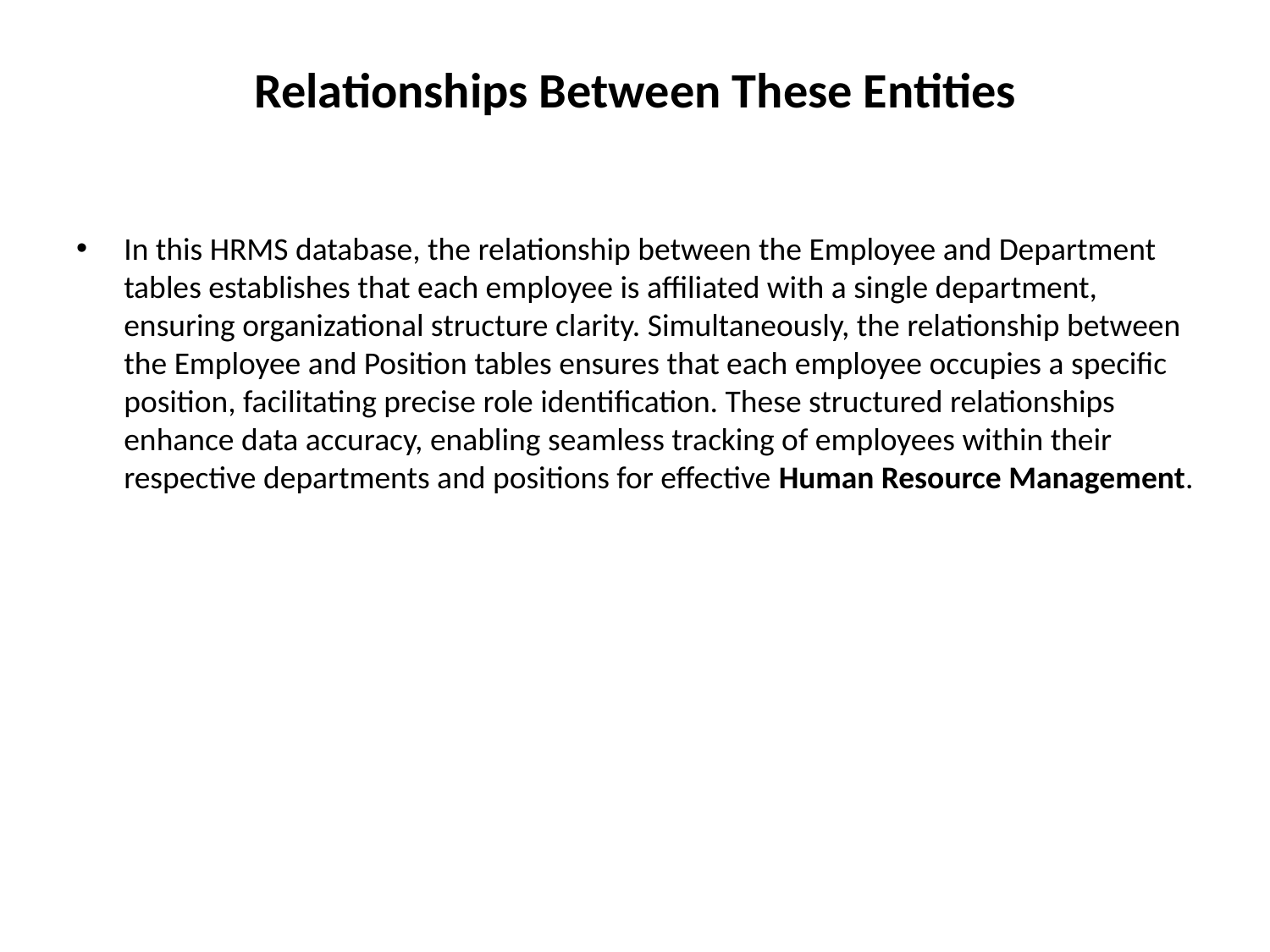

# Relationships Between These Entities
In this HRMS database, the relationship between the Employee and Department tables establishes that each employee is affiliated with a single department, ensuring organizational structure clarity. Simultaneously, the relationship between the Employee and Position tables ensures that each employee occupies a specific position, facilitating precise role identification. These structured relationships enhance data accuracy, enabling seamless tracking of employees within their respective departments and positions for effective Human Resource Management.